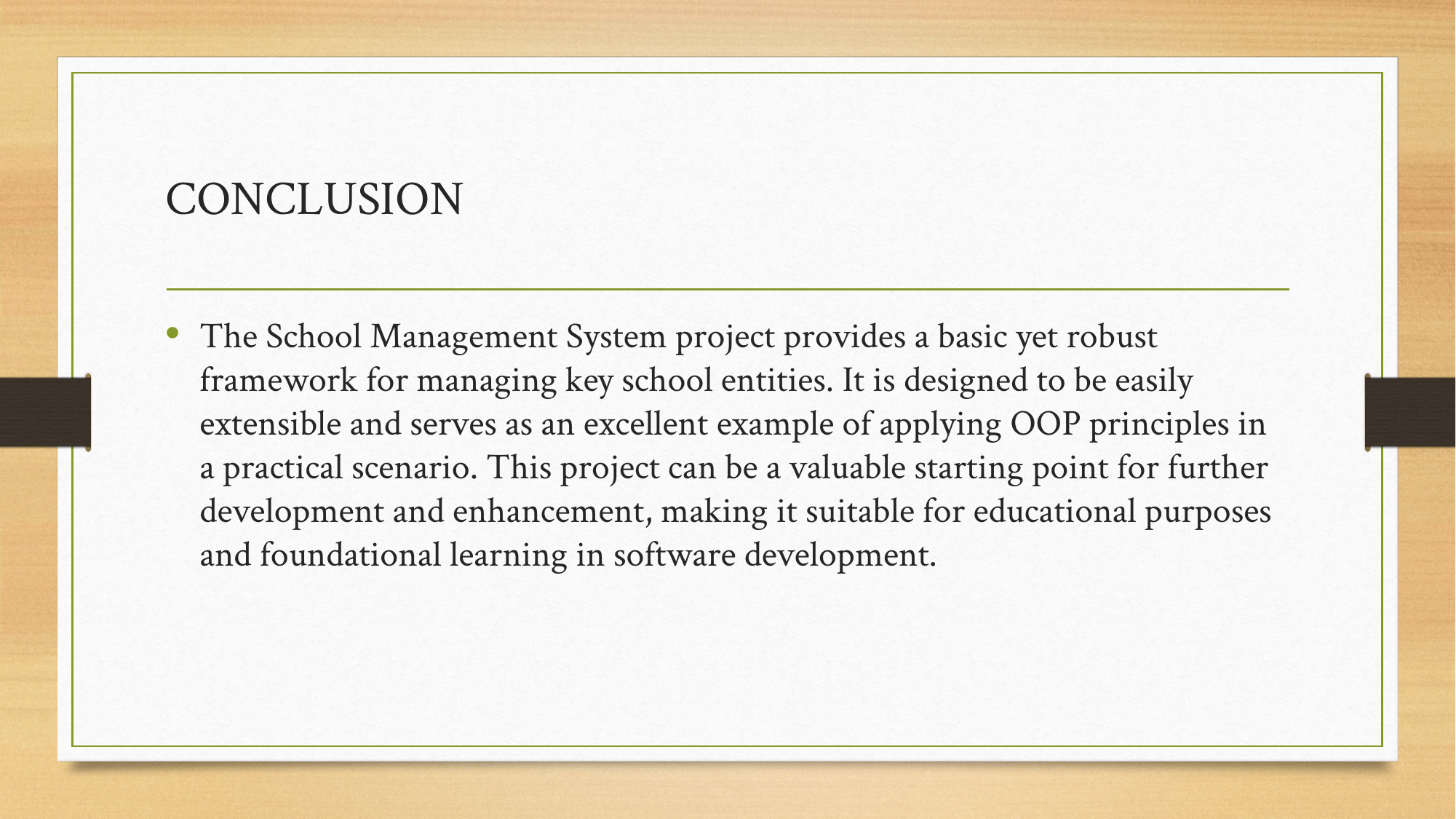

# CONCLUSION
The School Management System project provides a basic yet robust framework for managing key school entities. It is designed to be easily extensible and serves as an excellent example of applying OOP principles in a practical scenario. This project can be a valuable starting point for further development and enhancement, making it suitable for educational purposes and foundational learning in software development.